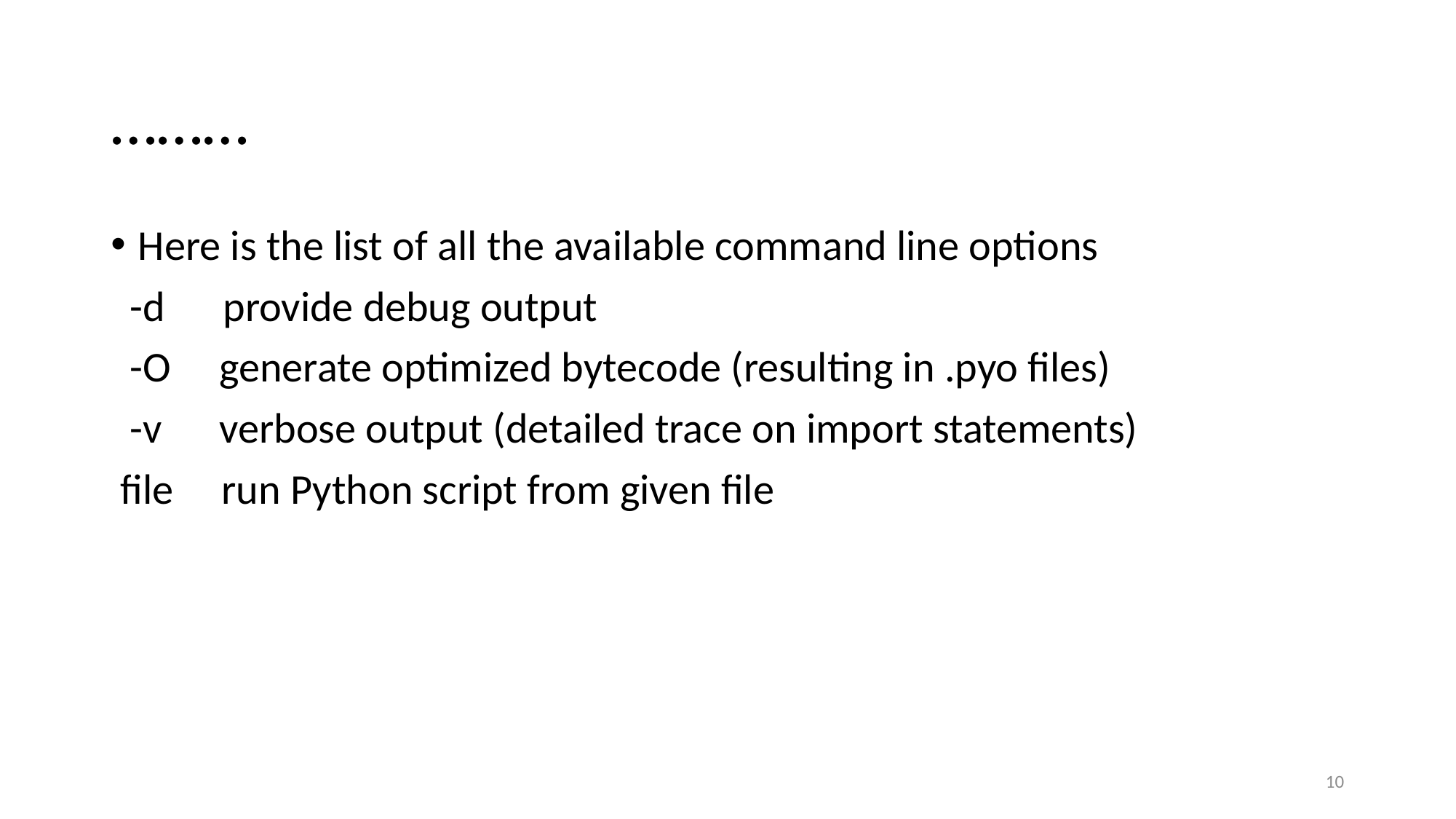

# ………
Here is the list of all the available command line options
  -d      provide debug output
  -O     generate optimized bytecode (resulting in .pyo files)
  -v      verbose output (detailed trace on import statements)
 file     run Python script from given file

10